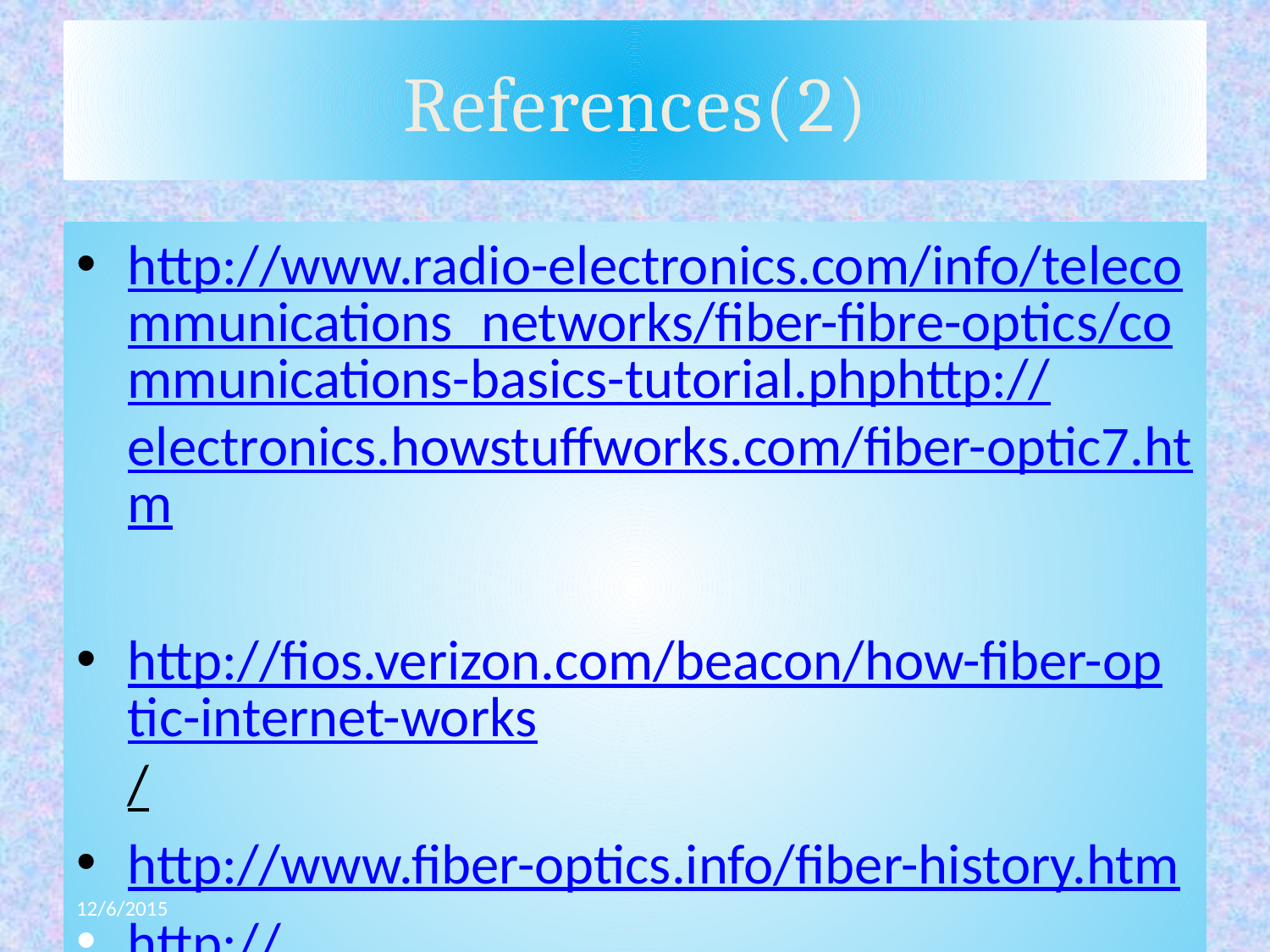

# References(2)
http://www.radio-electronics.com/info/telecommunications_networks/fiber-fibre-optics/communications-basics-tutorial.phphttp://electronics.howstuffworks.com/fiber-optic7.htm

http://fios.verizon.com/beacon/how-fiber-optic-internet-works/
http://www.fiber-optics.info/fiber-history.htm
http://www.alibaba.com/countrysearch/BD/fiber-optic-price-supplier.html

12/6/2015
33